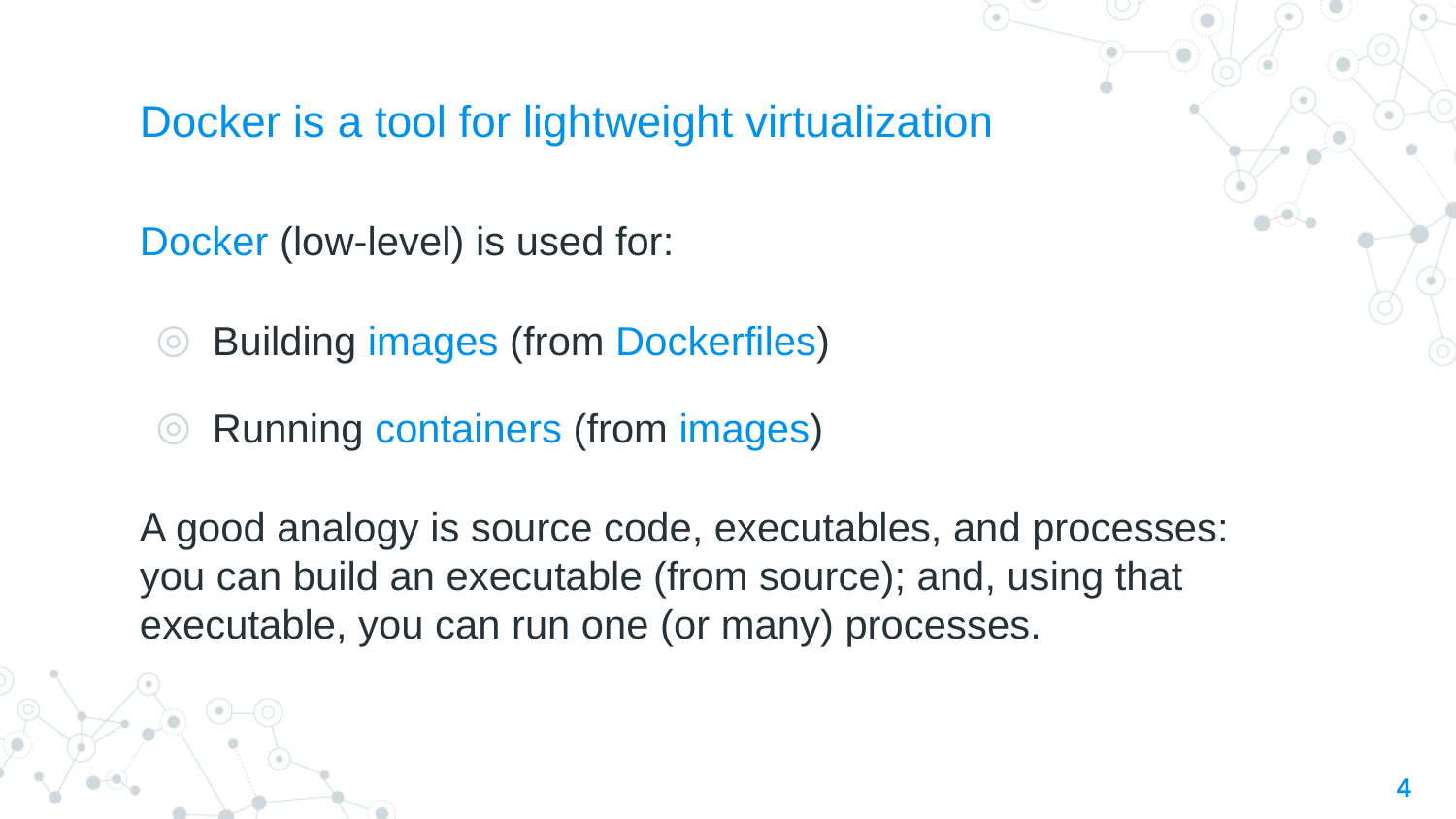

# Docker is a tool for lightweight virtualization
Docker (low-level) is used for:
Building images (from Dockerfiles)
Running containers (from images)
A good analogy is source code, executables, and processes:
you can build an executable (from source); and, using that executable, you can run one (or many) processes.
4